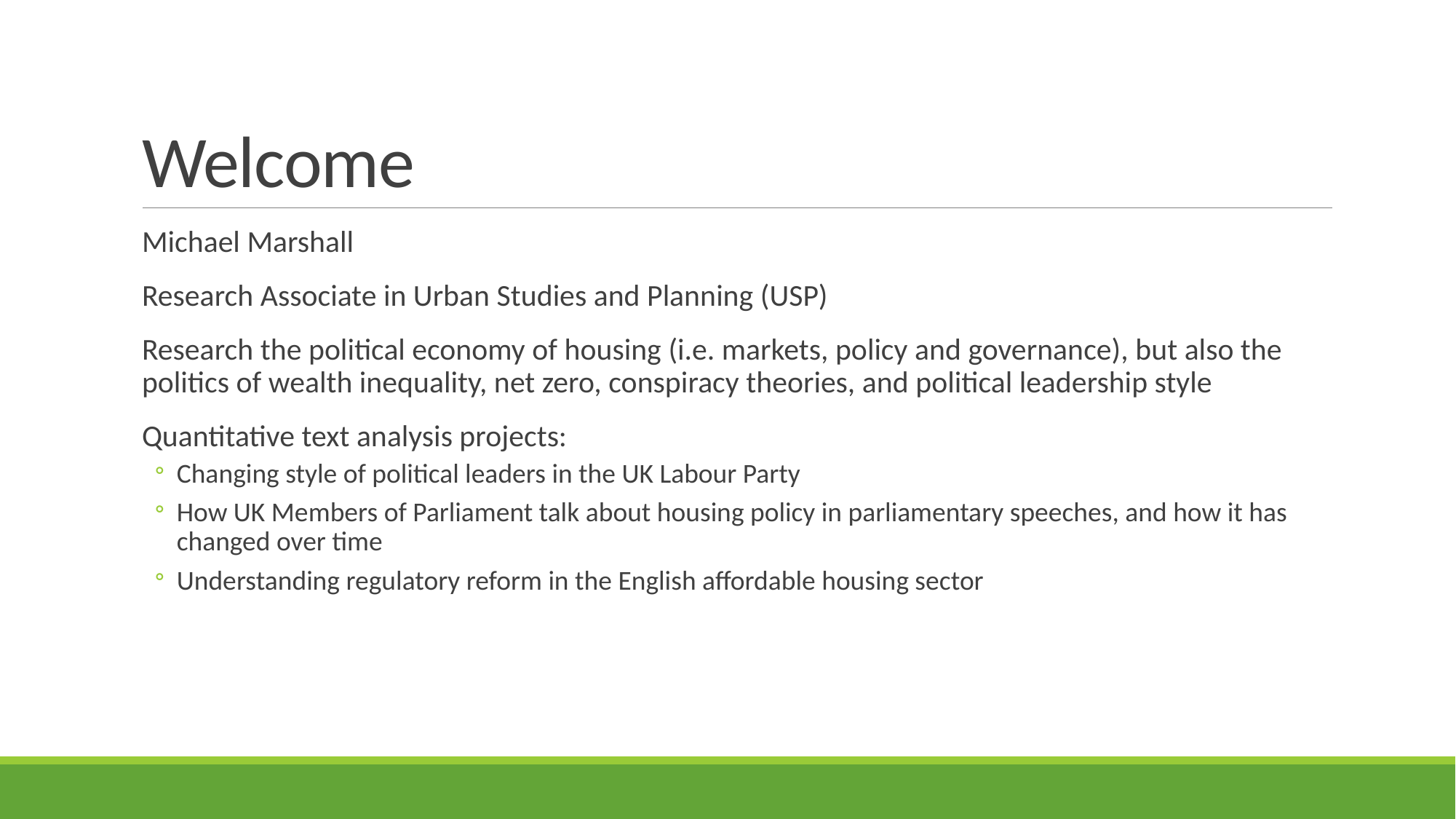

# Welcome
Michael Marshall
Research Associate in Urban Studies and Planning (USP)
Research the political economy of housing (i.e. markets, policy and governance), but also the politics of wealth inequality, net zero, conspiracy theories, and political leadership style
Quantitative text analysis projects:
Changing style of political leaders in the UK Labour Party
How UK Members of Parliament talk about housing policy in parliamentary speeches, and how it has changed over time
Understanding regulatory reform in the English affordable housing sector